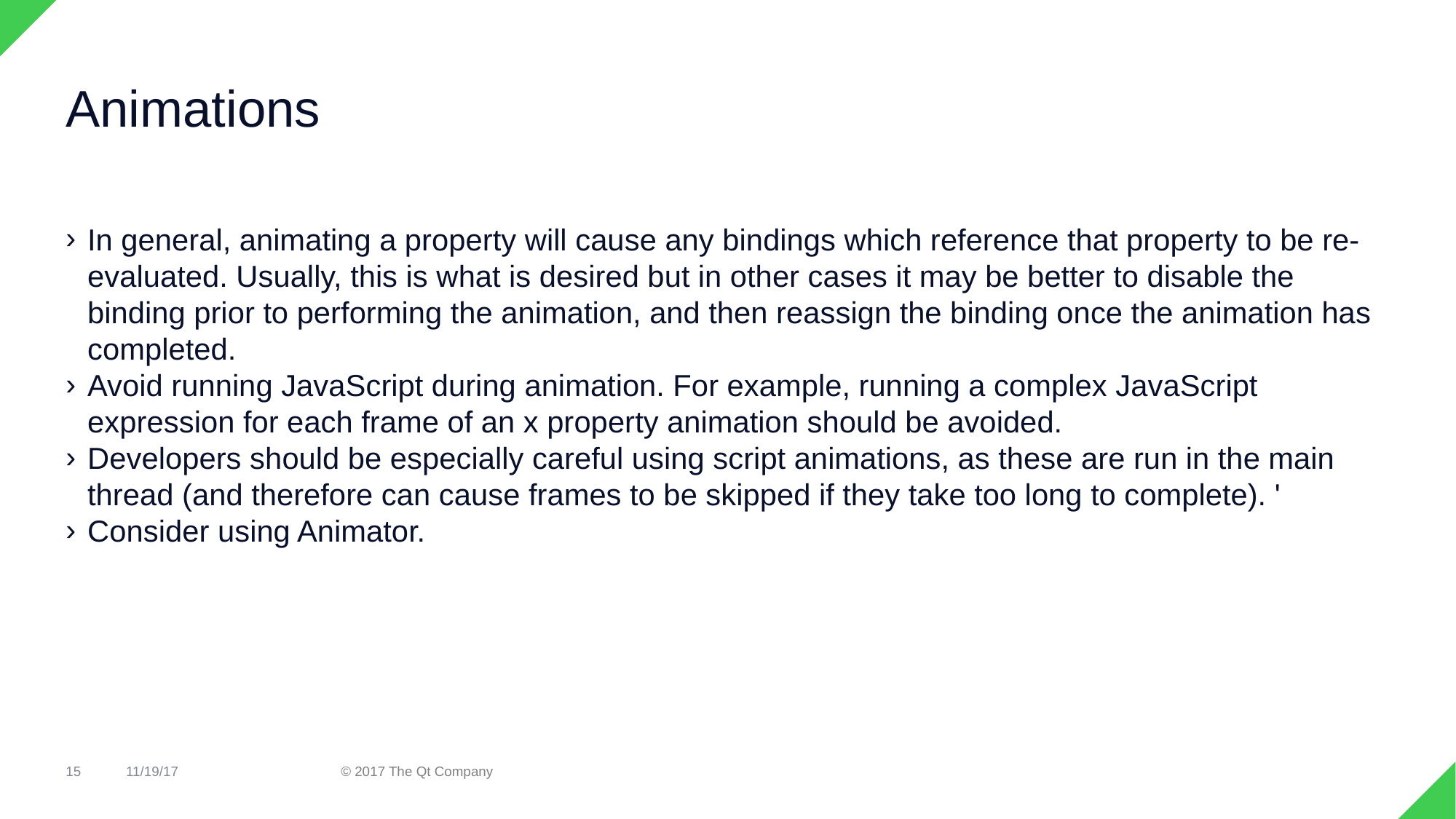

Animations
In general, animating a property will cause any bindings which reference that property to be re-evaluated. Usually, this is what is desired but in other cases it may be better to disable the binding prior to performing the animation, and then reassign the binding once the animation has completed.
Avoid running JavaScript during animation. For example, running a complex JavaScript expression for each frame of an x property animation should be avoided.
Developers should be especially careful using script animations, as these are run in the main thread (and therefore can cause frames to be skipped if they take too long to complete). '
Consider using Animator.
15
11/19/17
© 2017 The Qt Company